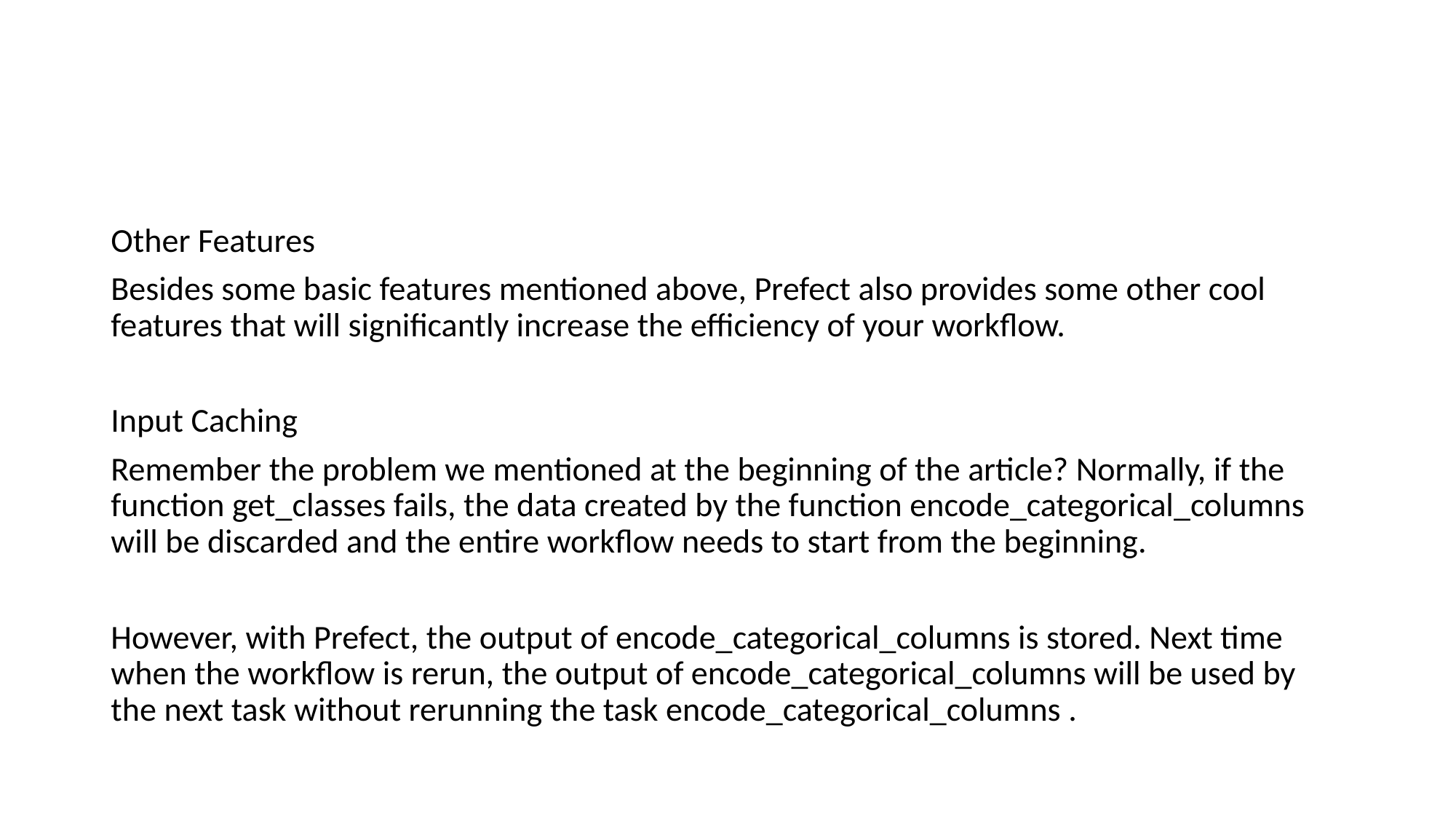

#
Other Features
Besides some basic features mentioned above, Prefect also provides some other cool features that will significantly increase the efficiency of your workflow.

Input Caching
Remember the problem we mentioned at the beginning of the article? Normally, if the function get_classes fails, the data created by the function encode_categorical_columns will be discarded and the entire workflow needs to start from the beginning.

However, with Prefect, the output of encode_categorical_columns is stored. Next time when the workflow is rerun, the output of encode_categorical_columns will be used by the next task without rerunning the task encode_categorical_columns .